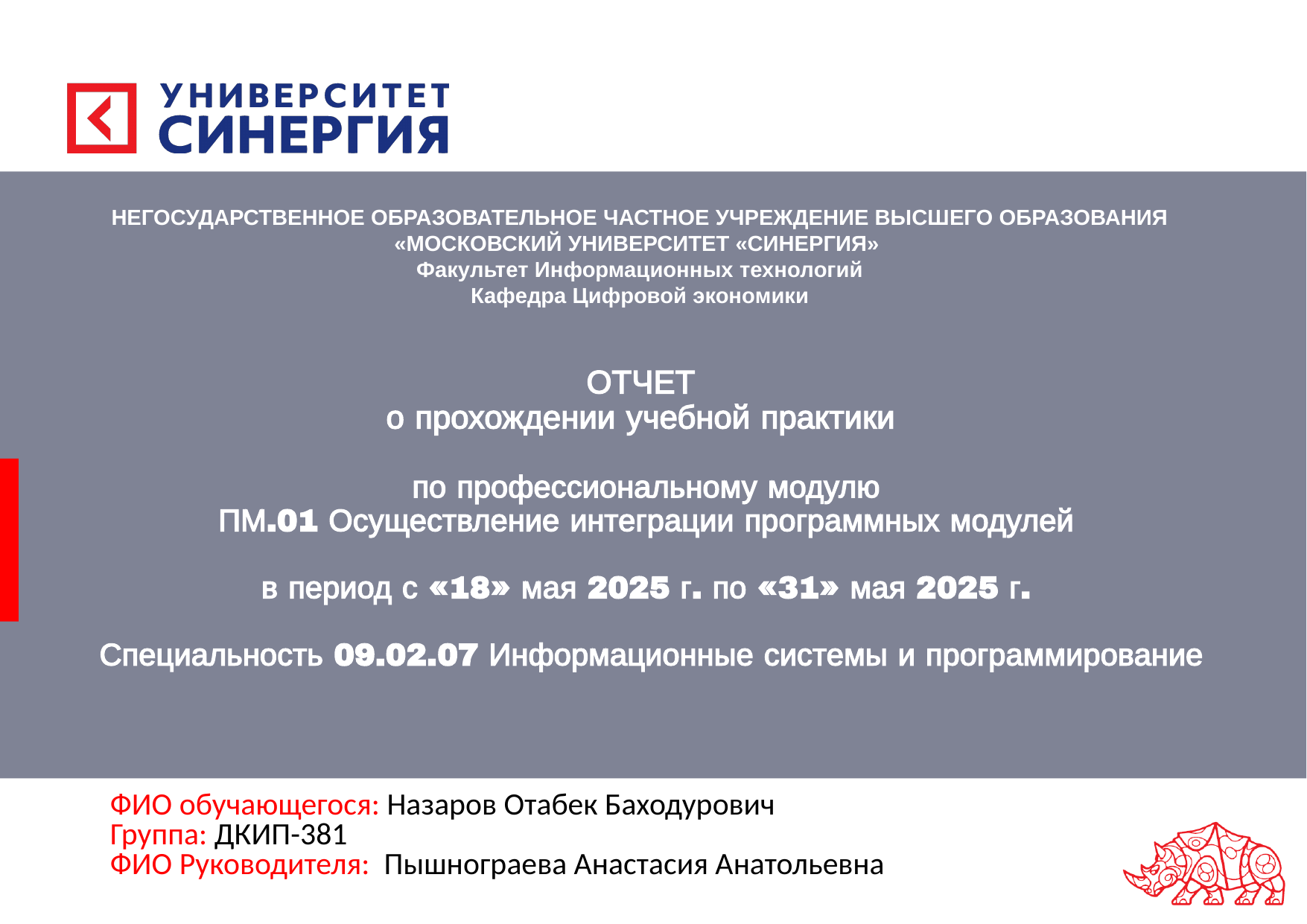

НЕГОСУДАРСТВЕННОЕ ОБРАЗОВАТЕЛЬНОЕ ЧАСТНОЕ УЧРЕЖДЕНИЕ ВЫСШЕГО ОБРАЗОВАНИЯ
«МОСКОВСКИЙ УНИВЕРСИТЕТ «СИНЕРГИЯ»
Факультет Информационных технологий
Кафедра Цифровой экономики
# ОТЧЕТ о прохождении учебной практики по профессиональному модулю ПМ.01 Осуществление интеграции программных модулей в период с «18» мая 2025 г. по «31» мая 2025 г. Специальность 09.02.07 Информационные системы и программирование

ФИО обучающегося: Назаров Отабек Баходурович
Группа: ДКИП-381
ФИО Руководителя:  Пышнограева Анастасия Анатольевна